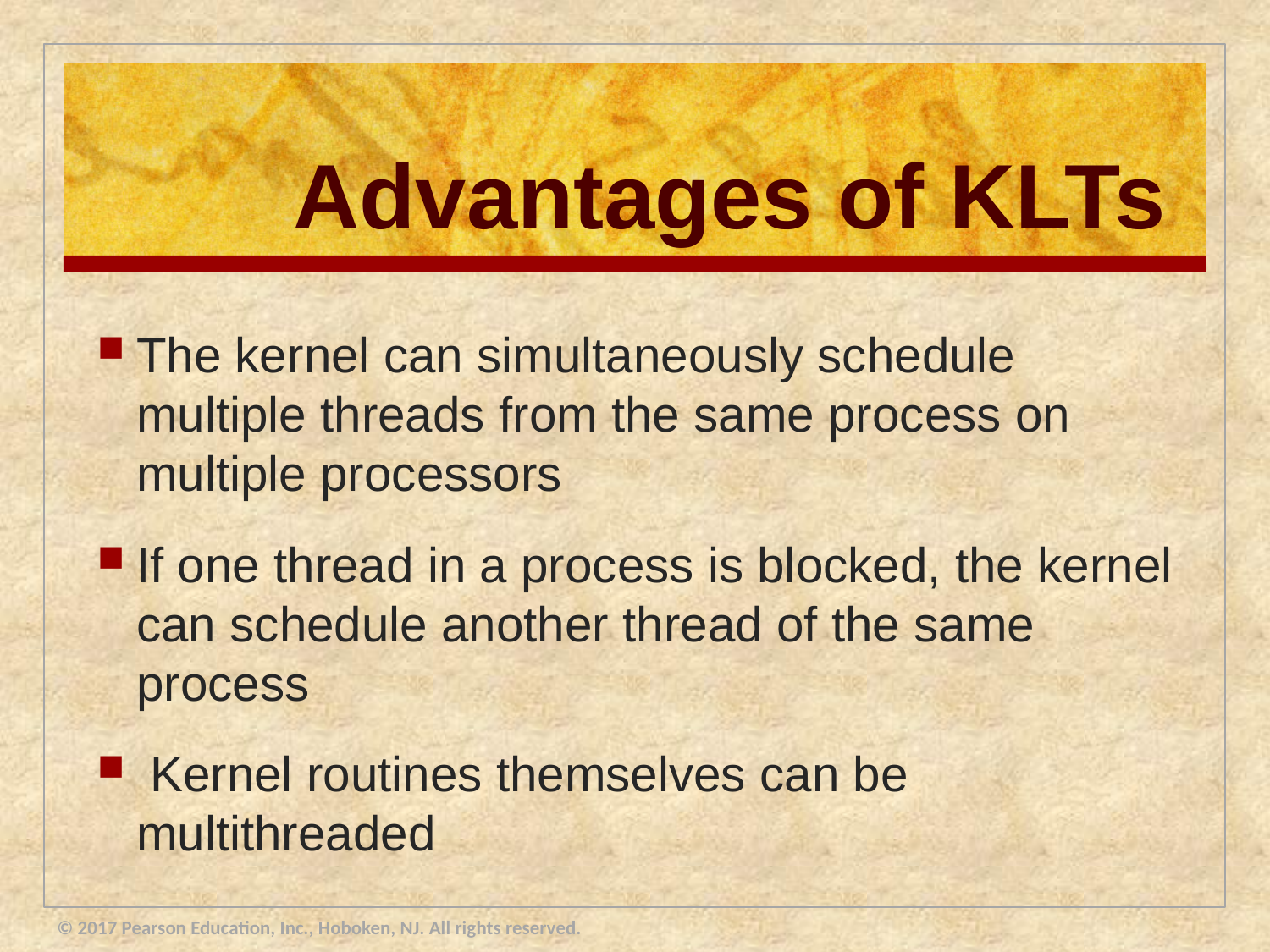

# Advantages of KLTs
The kernel can simultaneously schedule multiple threads from the same process on multiple processors
If one thread in a process is blocked, the kernel can schedule another thread of the same process
 Kernel routines themselves can be     multithreaded

© 2017 Pearson Education, Inc., Hoboken, NJ. All rights reserved.